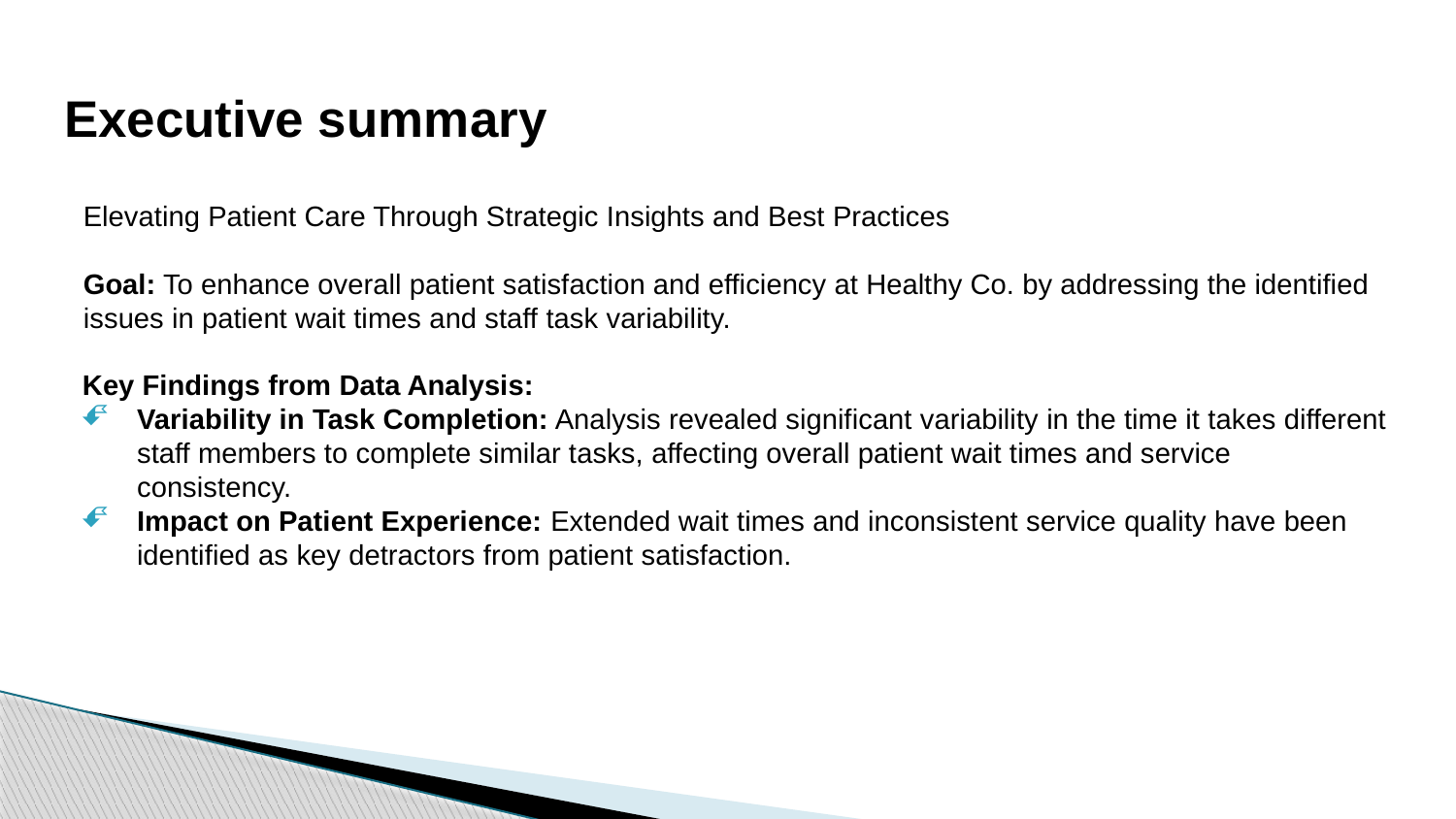

# Executive summary
Elevating Patient Care Through Strategic Insights and Best Practices

Goal: To enhance overall patient satisfaction and efficiency at Healthy Co. by addressing the identified issues in patient wait times and staff task variability.

Key Findings from Data Analysis:
Variability in Task Completion: Analysis revealed significant variability in the time it takes different staff members to complete similar tasks, affecting overall patient wait times and service consistency.
Impact on Patient Experience: Extended wait times and inconsistent service quality have been identified as key detractors from patient satisfaction.